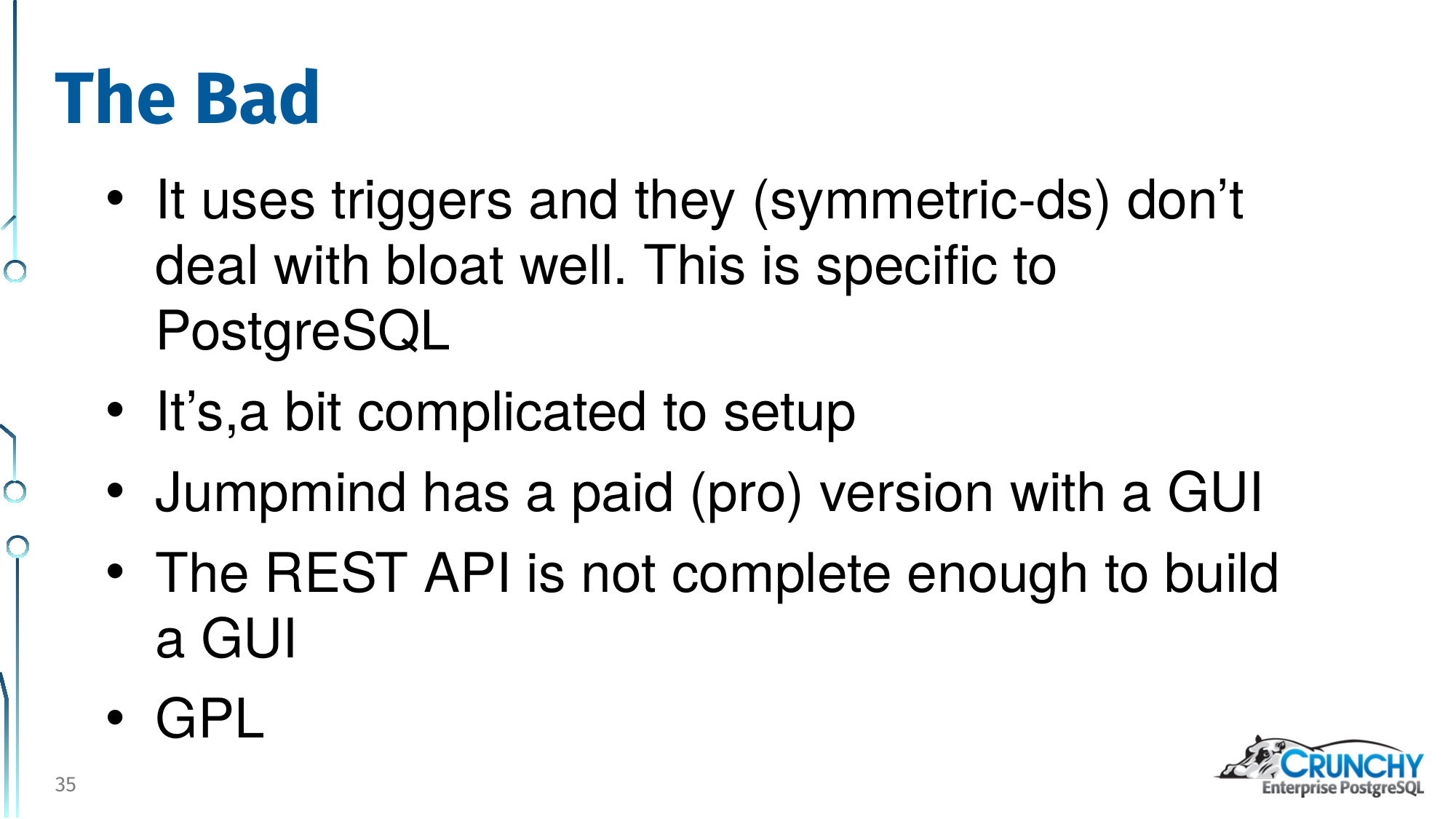

# The Bad
It uses triggers and they (symmetric-ds) don’t deal with bloat well. This is specific to PostgreSQL
It’s,a bit complicated to setup
Jumpmind has a paid (pro) version with a GUI
The REST API is not complete enough to build a GUI
GPL
35